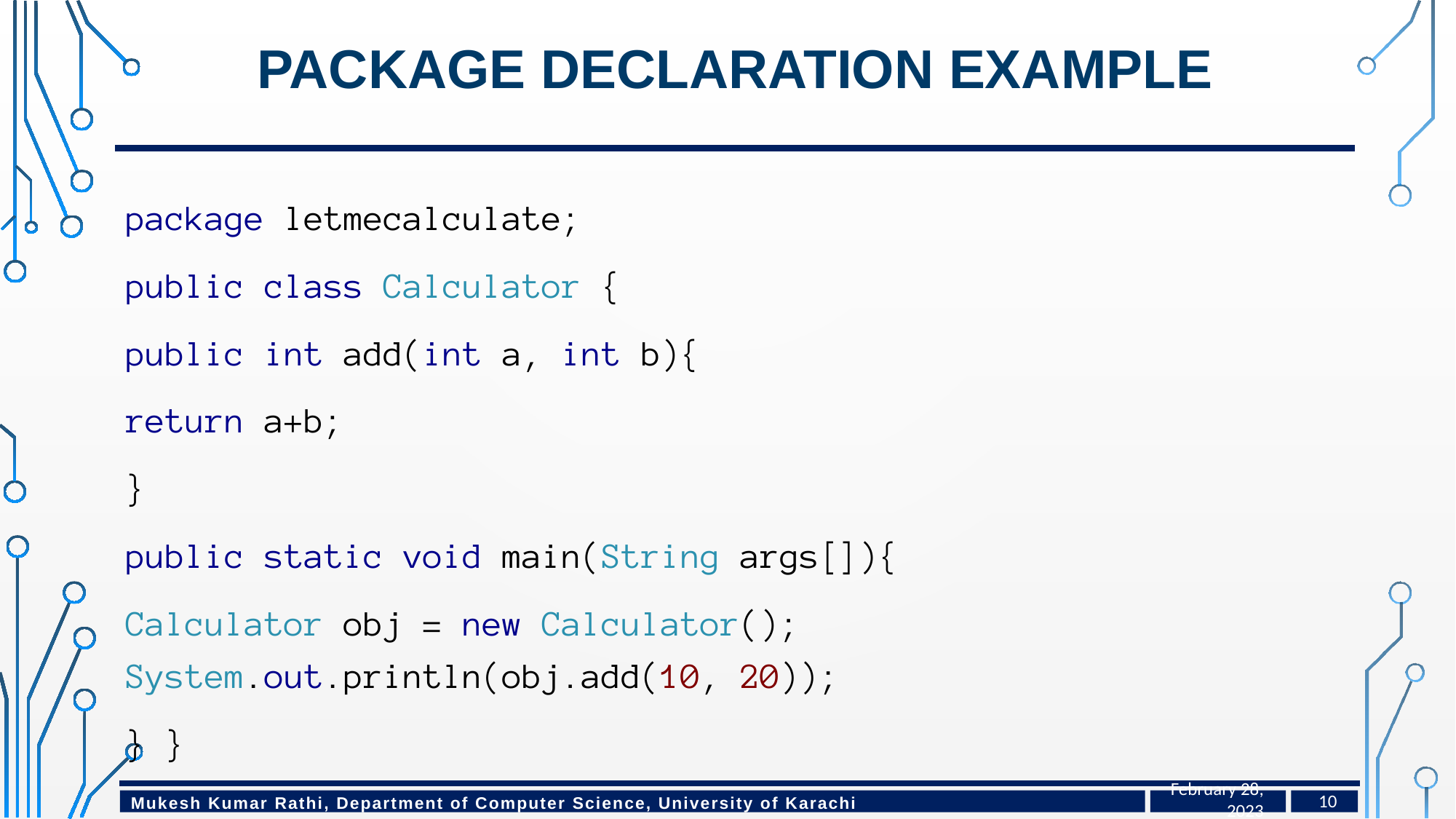

# Package declaration example
package letmecalculate;
public class Calculator {
public int add(int a, int b){
return a+b;
}
public static void main(String args[]){
Calculator obj = new Calculator(); System.out.println(obj.add(10, 20));
} }

February 28, 2023
10